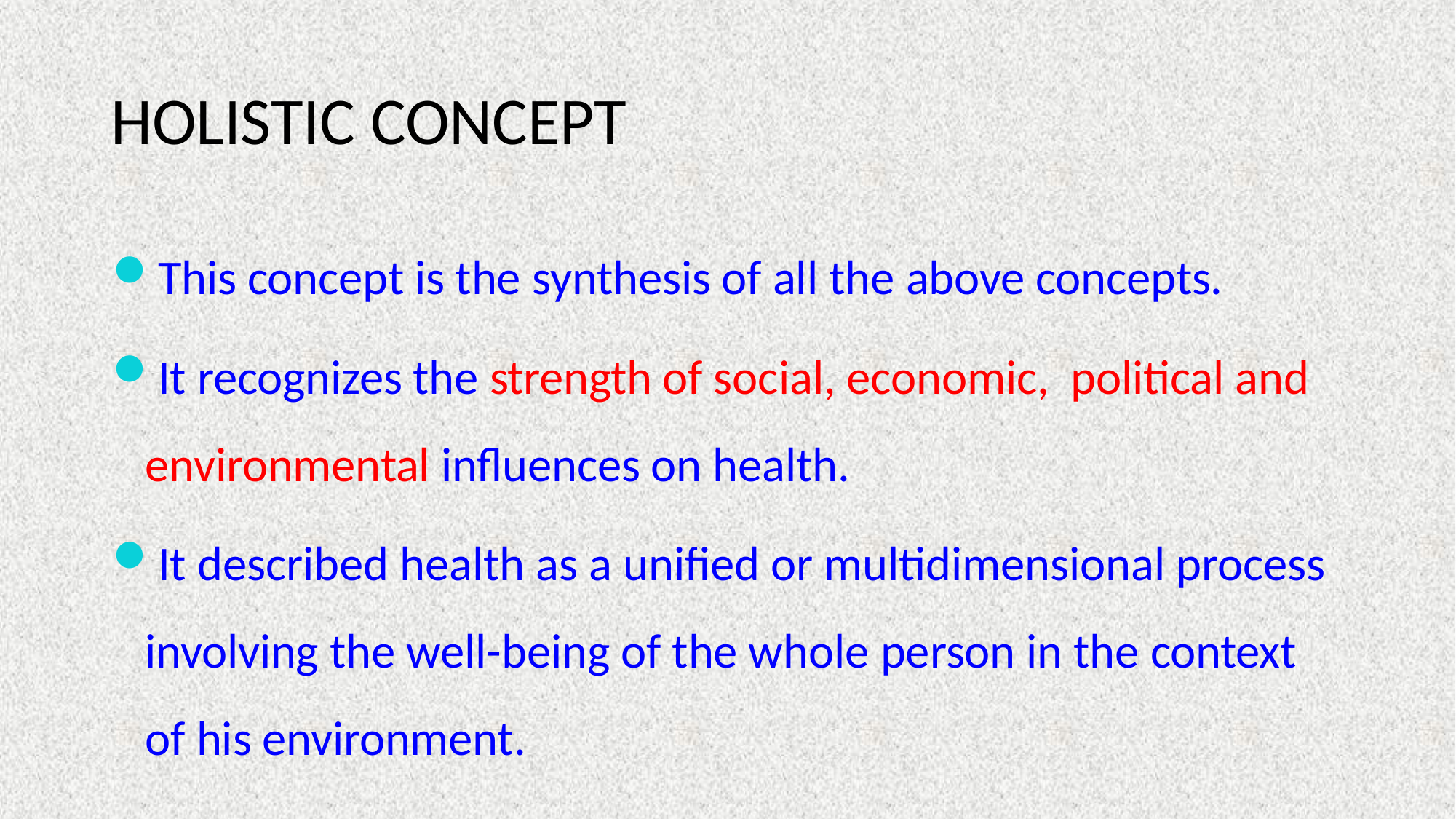

# HOLISTIC CONCEPT
This concept is the synthesis of all the above concepts.
It recognizes the strength of social, economic,  political and environmental influences on health.
It described health as a unified or multidimensional process involving the well-being of the whole person in the context of his environment.